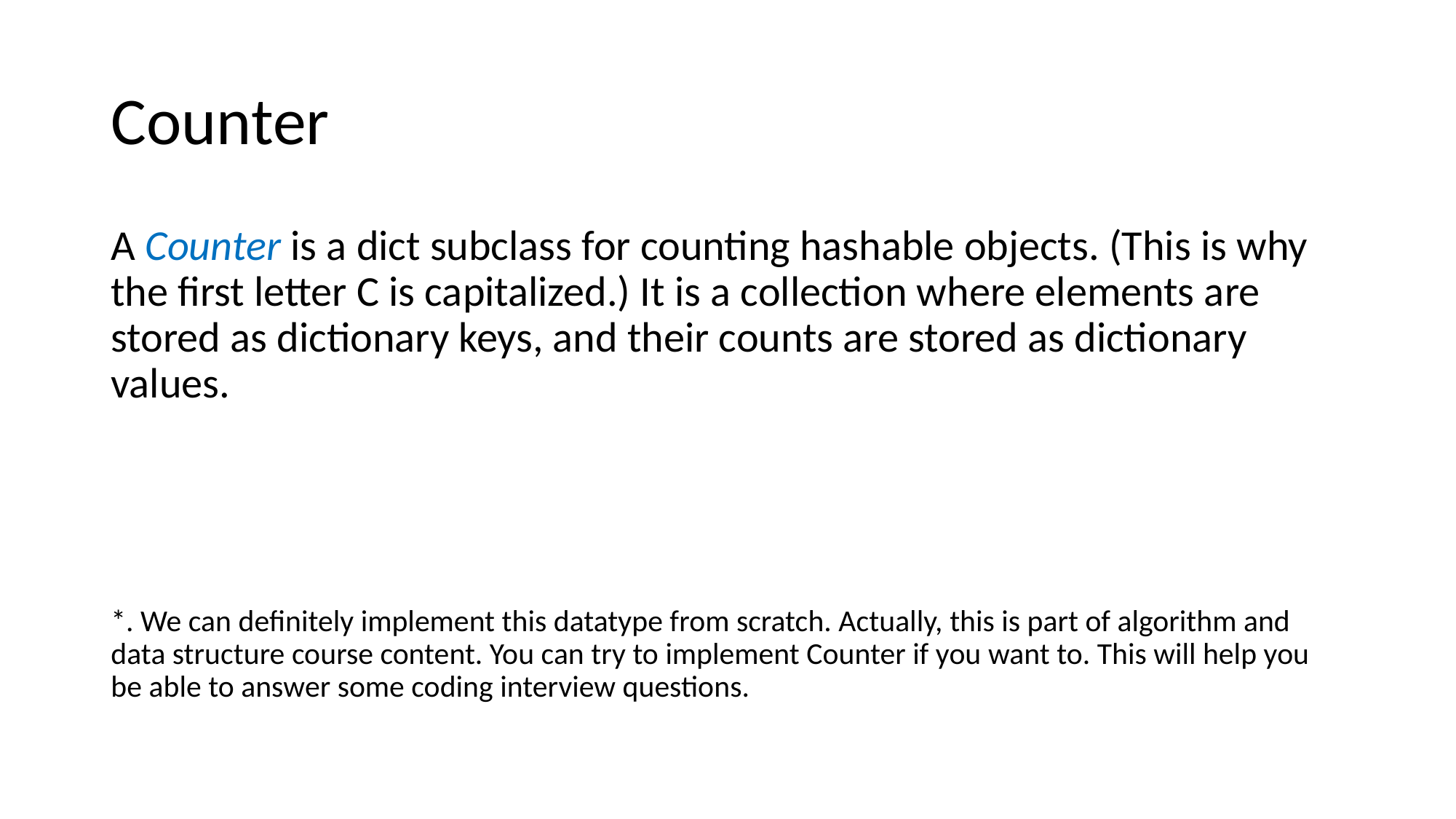

# Counter
A Counter is a dict subclass for counting hashable objects. (This is why the first letter C is capitalized.) It is a collection where elements are stored as dictionary keys, and their counts are stored as dictionary values.

*. We can definitely implement this datatype from scratch. Actually, this is part of algorithm and data structure course content. You can try to implement Counter if you want to. This will help you be able to answer some coding interview questions.